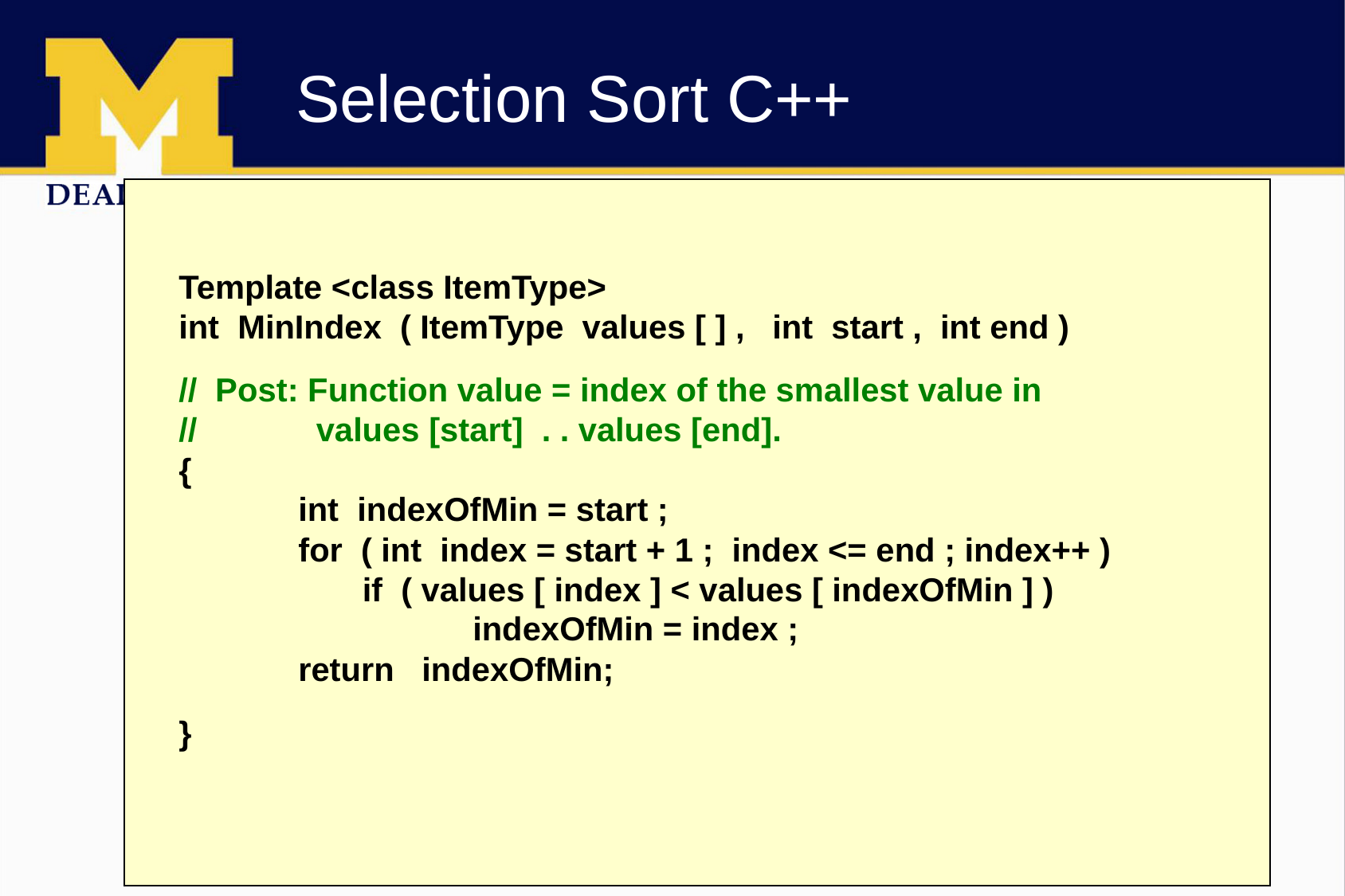

# Selection Sort C++

Template <class ItemType>
int  MinIndex  ( ItemType  values [ ] ,   int  start ,  int end )

//  Post: Function value = index of the smallest value in
//             values [start]  . . values [end].
{
	int  indexOfMin = start ;
	for  ( int  index = start + 1 ;  index <= end ; index++ )
	       if  ( values [ index ] < values [ indexOfMin ] )
		      indexOfMin = index ;
	return   indexOfMin;

}